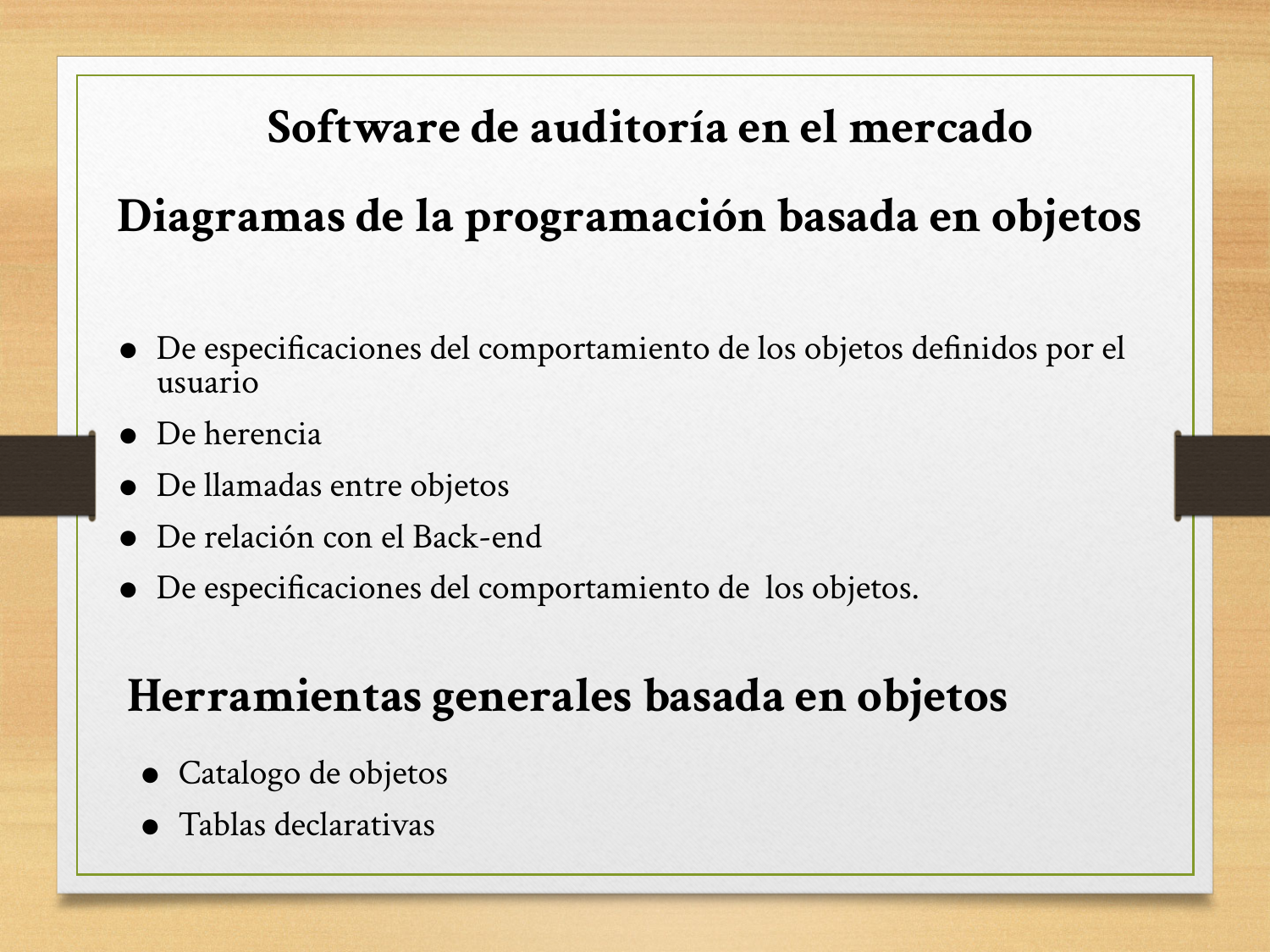

Software de auditoría en el mercado
Diagramas de la programación basada en objetos

De especificaciones del comportamiento de los objetos definidos por el usuario
De herencia
De llamadas entre objetos
De relación con el Back-end
De especificaciones del comportamiento de  los objetos.
Herramientas generales basada en objetos
Catalogo de objetos
Tablas declarativas